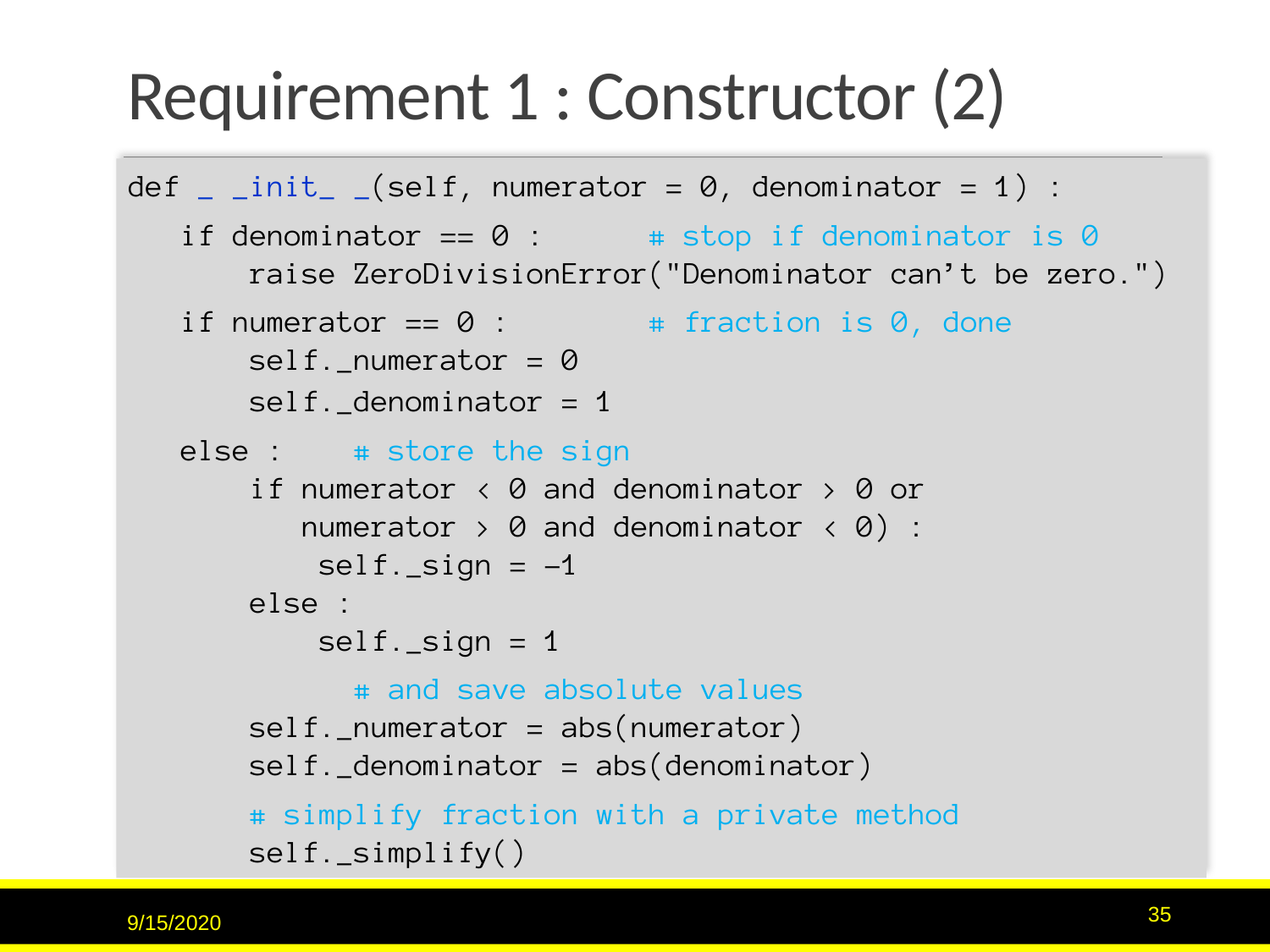

# Requirement 1 : Constructor (2)
def _ _init_ _(self, numerator = 0, denominator = 1) :
   if denominator == 0 :      # stop if denominator is 0
       raise ZeroDivisionError("Denominator can’t be zero.")
   if numerator == 0 :        # fraction is 0, done
       self._numerator = 0
       self._denominator = 1
   else :    # store the sign
       if numerator < 0 and denominator > 0 or
          numerator > 0 and denominator < 0) :
           self._sign = -1
       else :
           self._sign = 1
             # and save absolute values
       self._numerator = abs(numerator)
       self._denominator = abs(denominator)
       # simplify fraction with a private method
       self._simplify()

9/15/2020